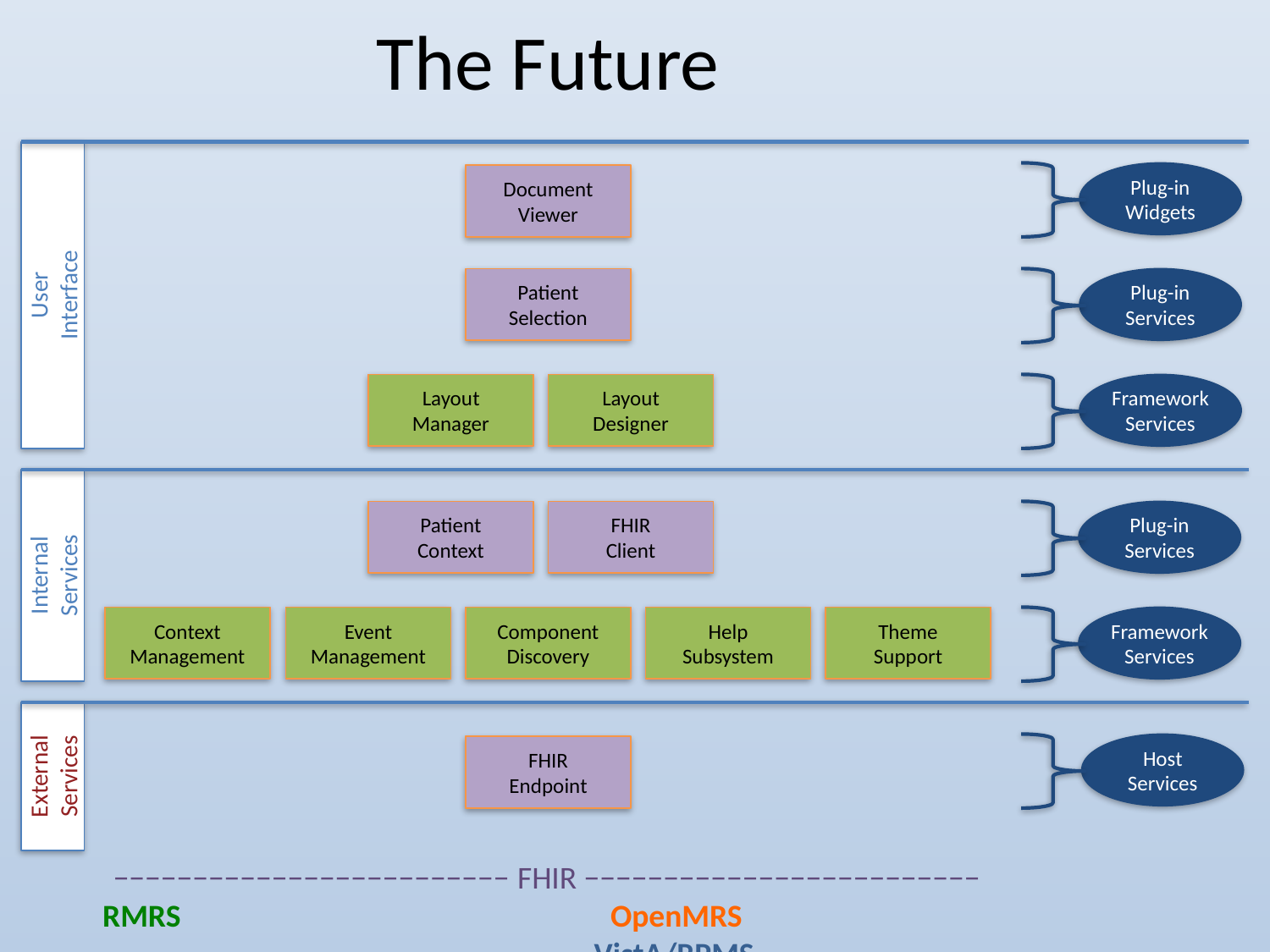

# The Future
User
Interface

Plug-in
Widgets
Document
Viewer
Patient Selection

Plug-in
Services
Layout
Manager
Layout
Designer

Framework
Services
Internal
Services
Patient
Context
FHIR
Client

Plug-in
Services
Context
Management
Event
Management
Component
Discovery
Help
Subsystem
Theme
Support

Framework
Services
External
Services

Host
Services
FHIR
Endpoint
−−−−−−−−−−−−−−−−−−−−−−−−− FHIR −−−−−−−−−−−−−−−−−−−−−−−−−
RMRS				OpenMRS				VistA/RPMS